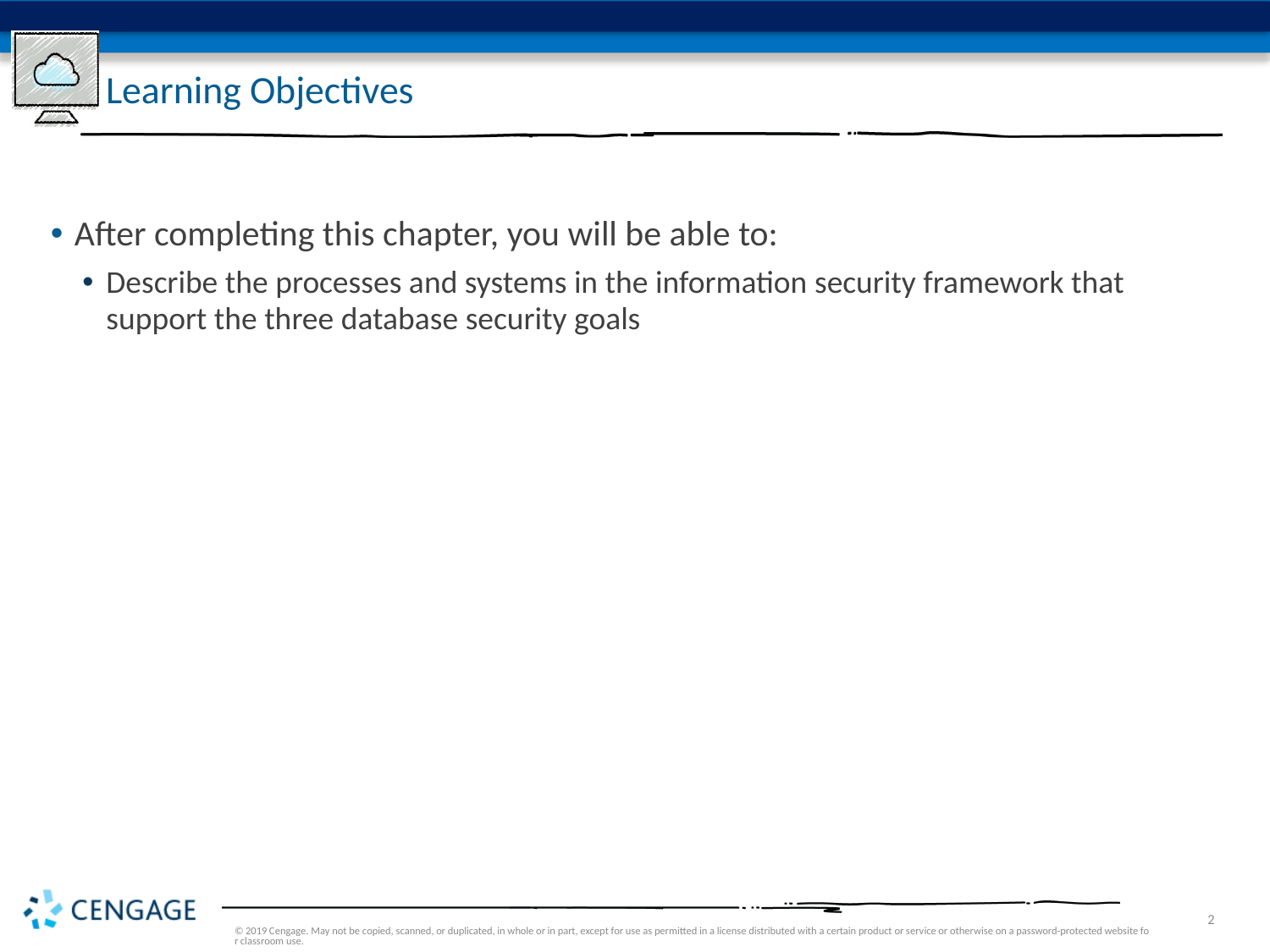

# Learning Objectives
After completing this chapter, you will be able to:
Describe the processes and systems in the information security framework that support the three database security goals
© 2019 Cengage. May not be copied, scanned, or duplicated, in whole or in part, except for use as permitted in a license distributed with a certain product or service or otherwise on a password-protected website for classroom use.